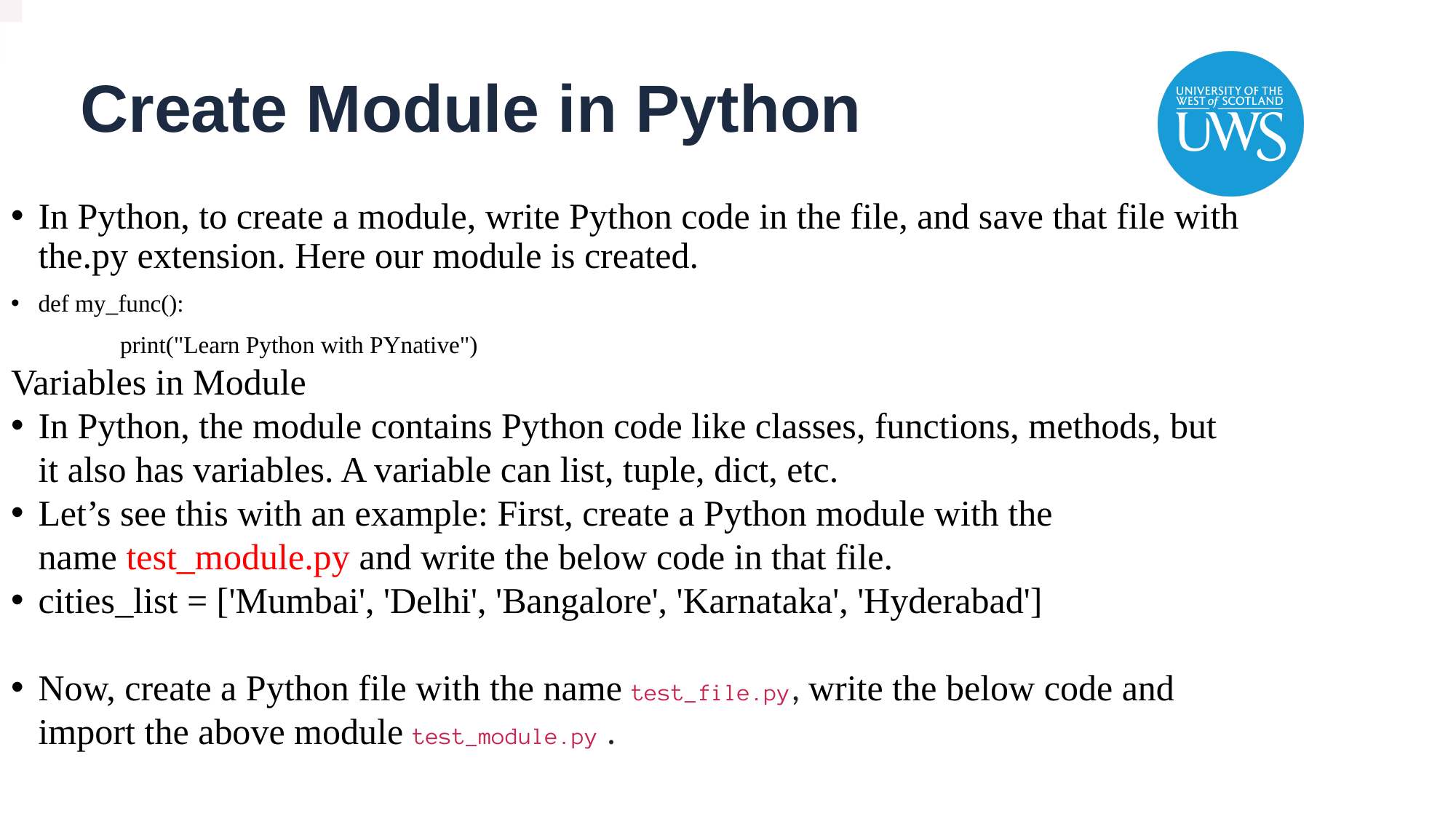

# Create Module in Python
In Python, to create a module, write Python code in the file, and save that file with the.py extension. Here our module is created.
def my_func():
	print("Learn Python with PYnative")
Variables in Module
In Python, the module contains Python code like classes, functions, methods, but it also has variables. A variable can list, tuple, dict, etc.
Let’s see this with an example: First, create a Python module with the name test_module.py and write the below code in that file.
cities_list = ['Mumbai', 'Delhi', 'Bangalore', 'Karnataka', 'Hyderabad']

Now, create a Python file with the name test_file.py, write the below code and import the above module test_module.py .